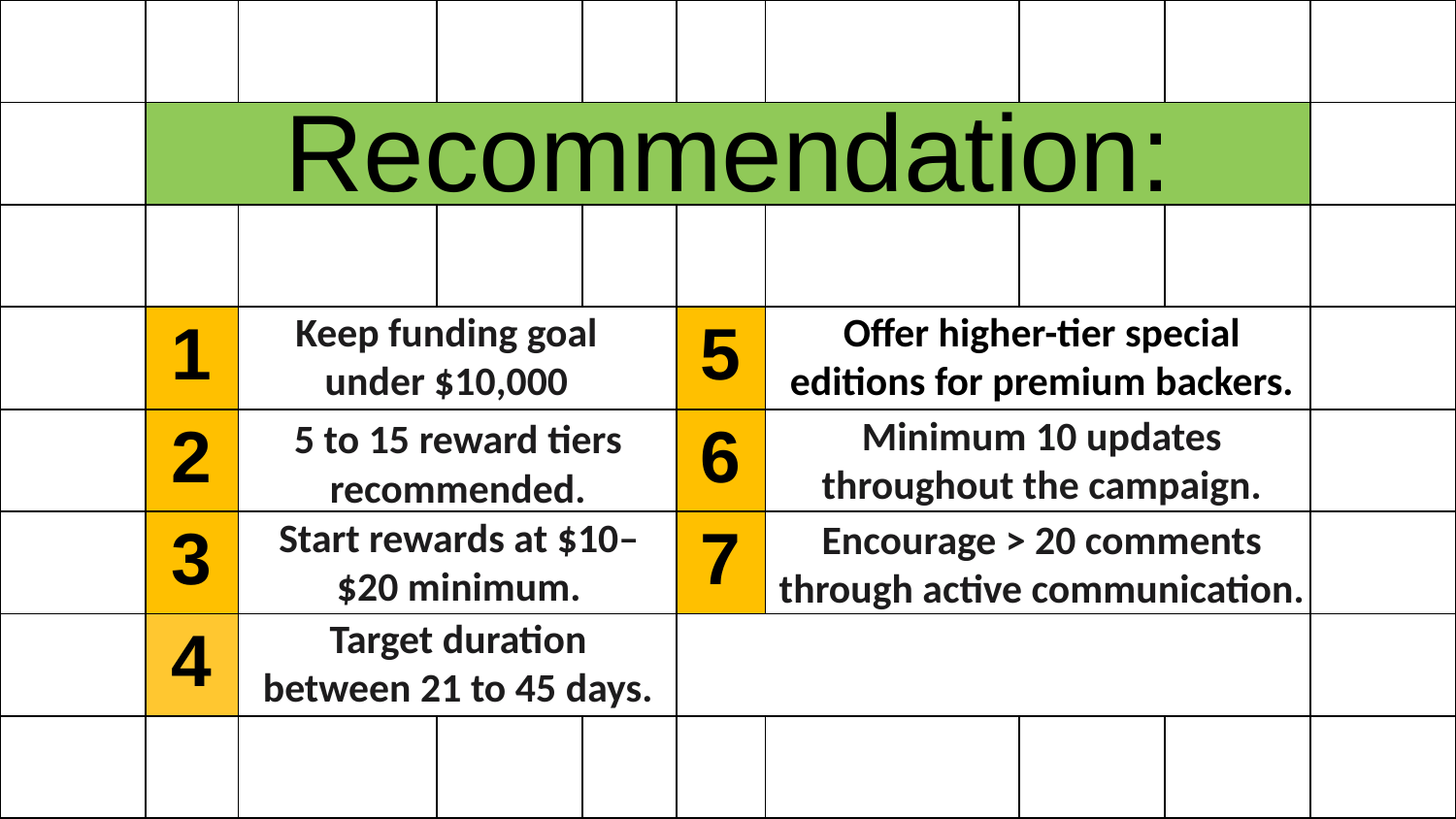

|  |  |  |  |  |  |  |  |  |  |
| --- | --- | --- | --- | --- | --- | --- | --- | --- | --- |
|  |  |  |  |  |  |  |  |  |  |
|  |  |  |  |  |  |  |  |  |  |
|  | 1 |  |  |  | 5 |  |  |  |  |
|  | 2 |  |  |  | 6 |  |  |  |  |
|  | 3 |  |  |  | 7 |  |  |  |  |
|  | 4 |  |  |  |  |  |  |  |  |
|  |  |  |  |  |  |  |  |  |  |
Recommendation:
Offer higher-tier special editions for premium backers.
Keep funding goal under $10,000
Minimum 10 updates throughout the campaign.
5 to 15 reward tiers recommended.
Start rewards at $10–$20 minimum.
Encourage > 20 comments through active communication.
Target duration between 21 to 45 days.